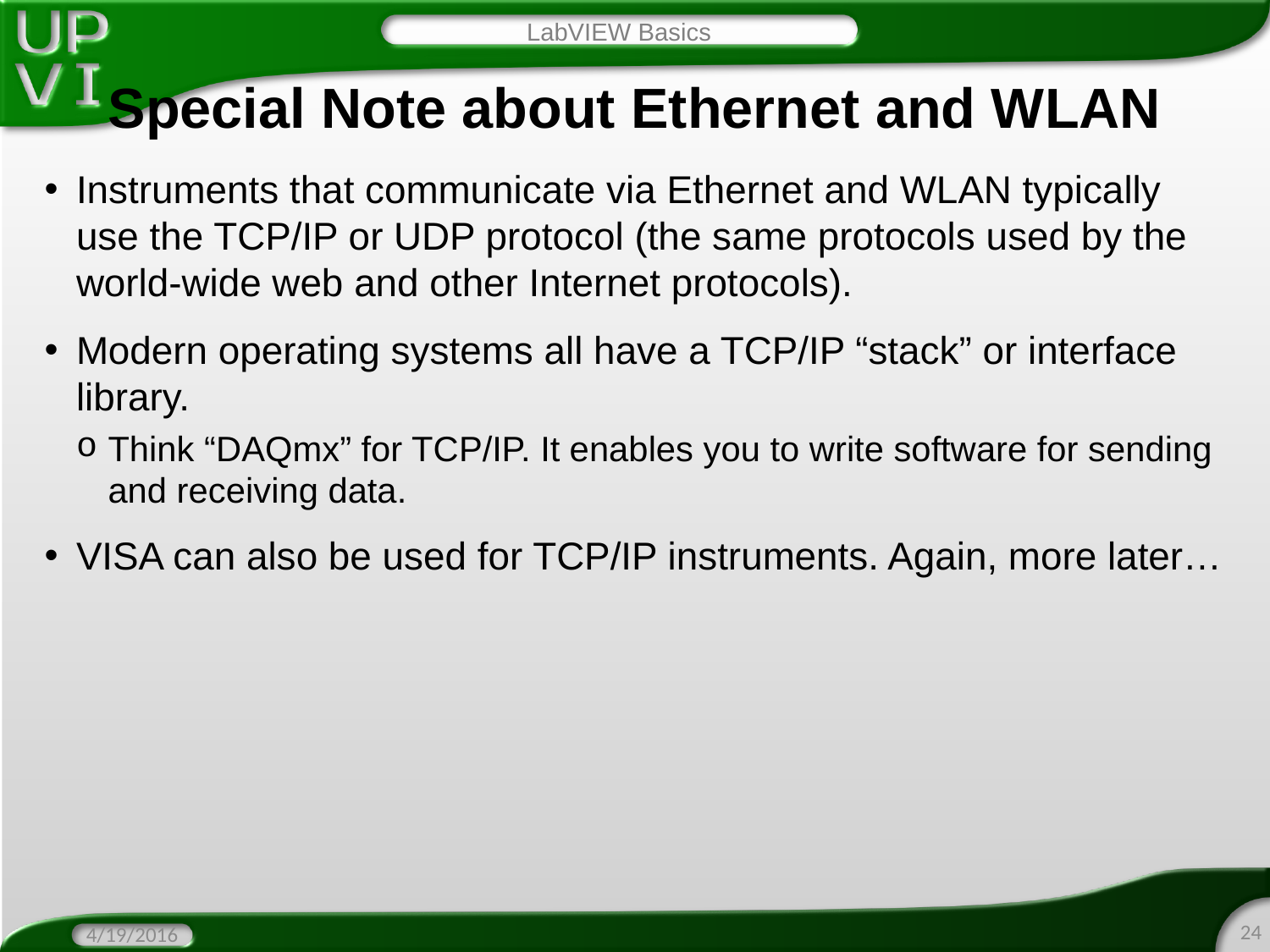

LabVIEW Basics
# Special Note about Ethernet and WLAN
Instruments that communicate via Ethernet and WLAN typically use the TCP/IP or UDP protocol (the same protocols used by the world-wide web and other Internet protocols).
Modern operating systems all have a TCP/IP “stack” or interface library.
Think “DAQmx” for TCP/IP. It enables you to write software for sending and receiving data.
VISA can also be used for TCP/IP instruments. Again, more later…
24
4/19/2016